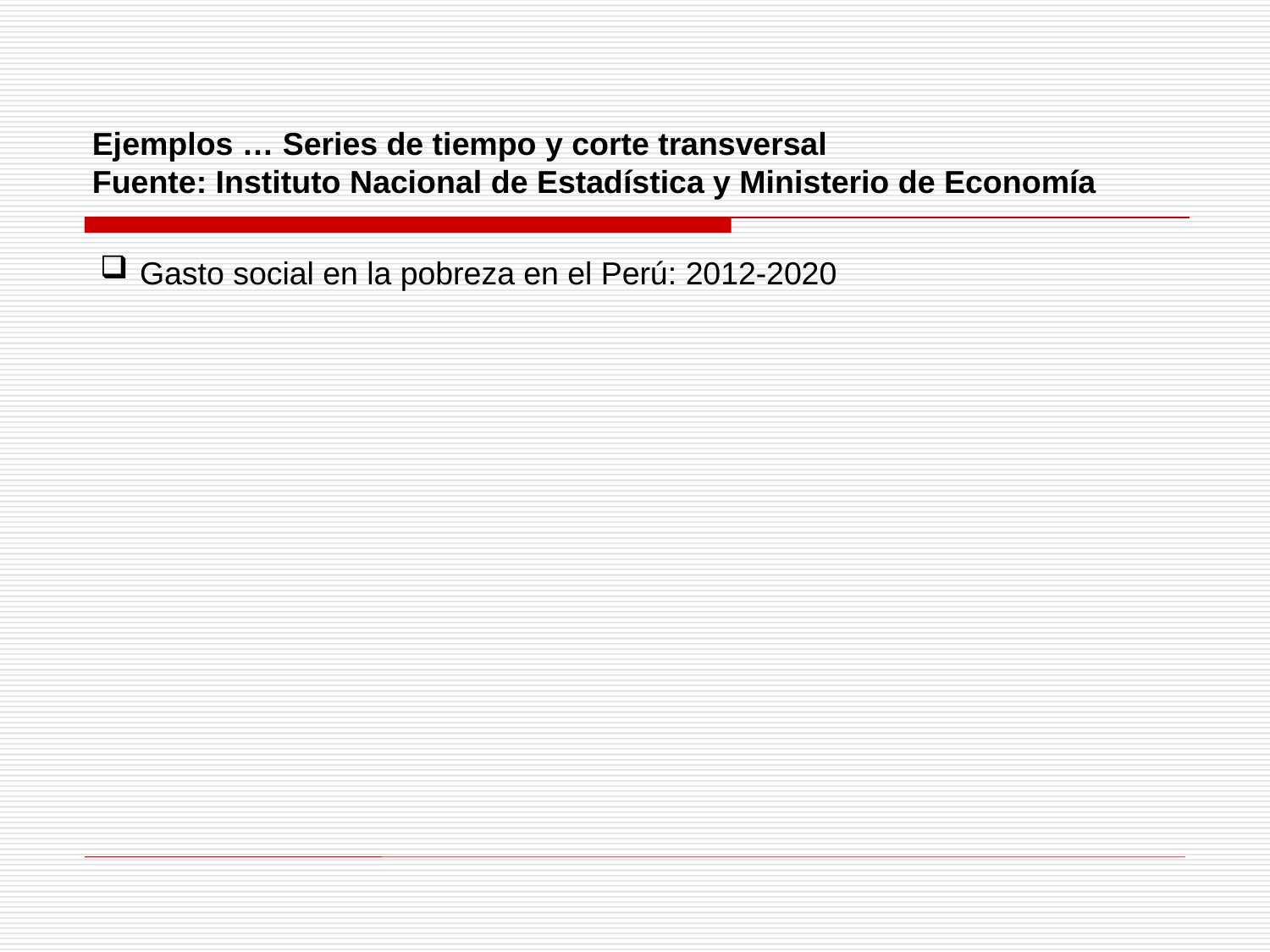

Ejemplos … Series de tiempo y corte transversal
Fuente: Instituto Nacional de Estadística y Ministerio de Economía
Gasto social en la pobreza en el Perú: 2012-2020